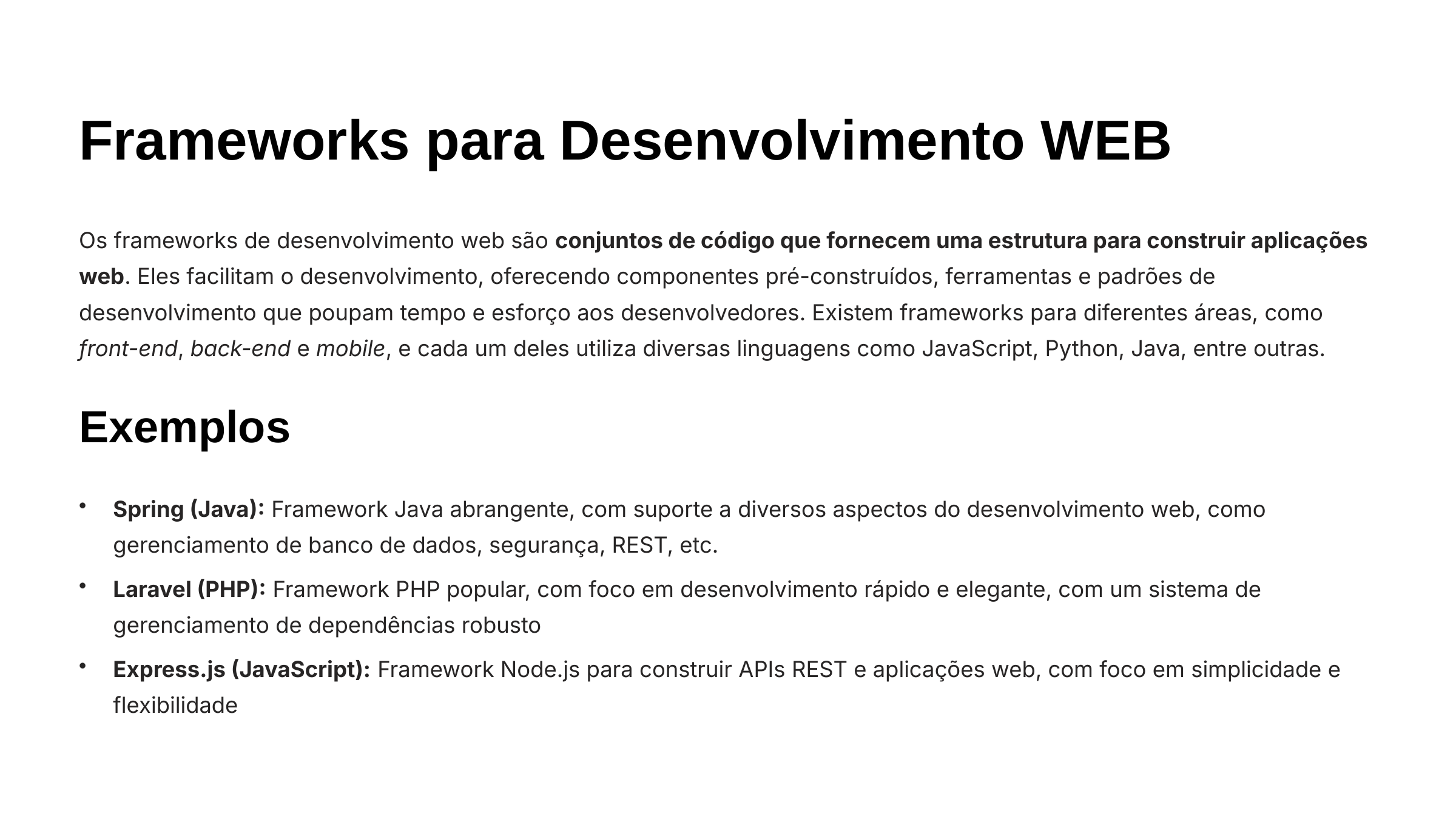

Frameworks para Desenvolvimento WEB
Os frameworks de desenvolvimento web são conjuntos de código que fornecem uma estrutura para construir aplicações web. Eles facilitam o desenvolvimento, oferecendo componentes pré-construídos, ferramentas e padrões de desenvolvimento que poupam tempo e esforço aos desenvolvedores. Existem frameworks para diferentes áreas, como front-end, back-end e mobile, e cada um deles utiliza diversas linguagens como JavaScript, Python, Java, entre outras.
Exemplos
Spring (Java): Framework Java abrangente, com suporte a diversos aspectos do desenvolvimento web, como gerenciamento de banco de dados, segurança, REST, etc.
Laravel (PHP): Framework PHP popular, com foco em desenvolvimento rápido e elegante, com um sistema de gerenciamento de dependências robusto
Express.js (JavaScript): Framework Node.js para construir APIs REST e aplicações web, com foco em simplicidade e flexibilidade